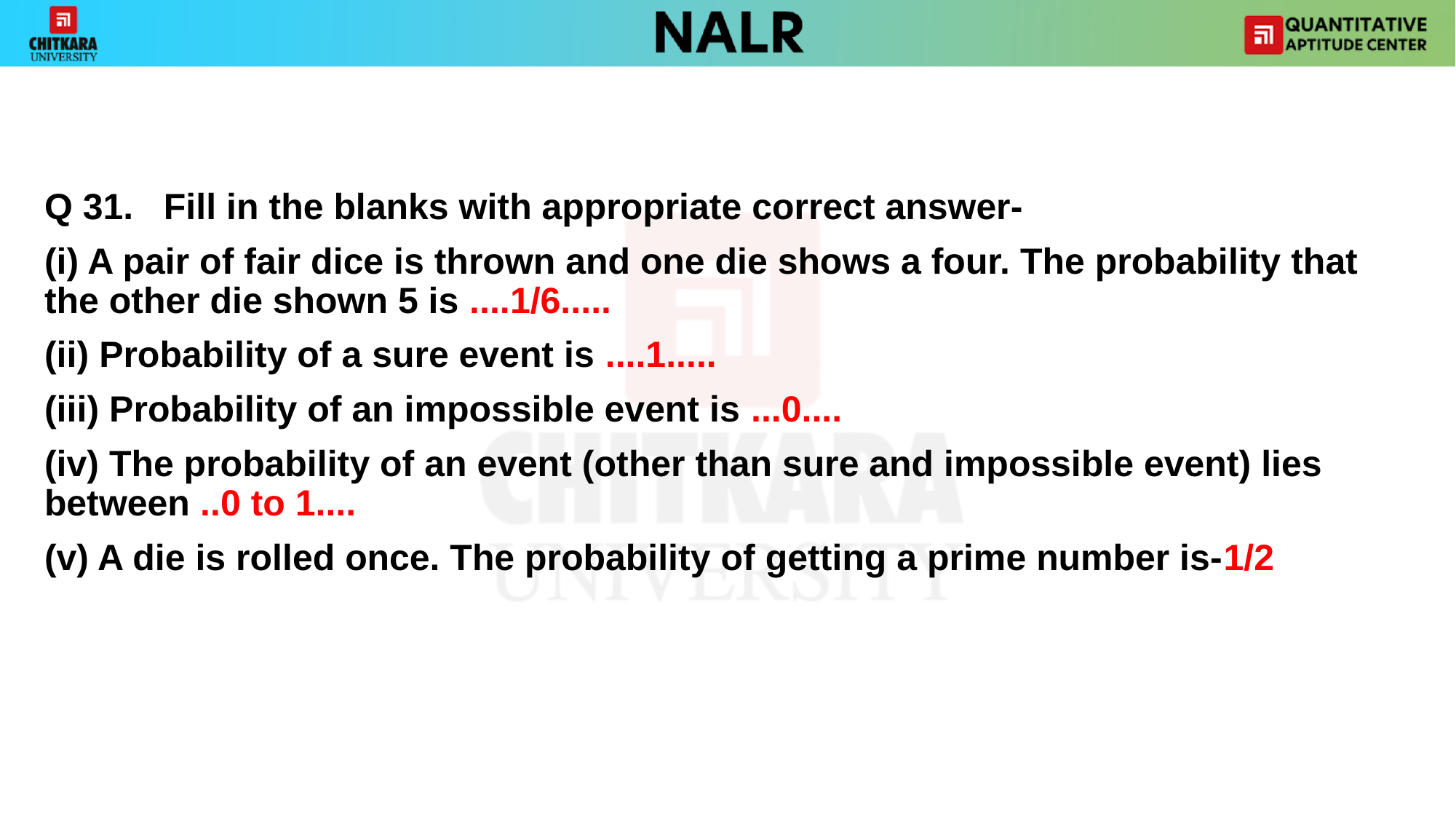

Q 31.	 Fill in the blanks with appropriate correct answer-
(i) A pair of fair dice is thrown and one die shows a four. The probability that the other die shown 5 is ....1/6.....
(ii) Probability of a sure event is ....1.....
(iii) Probability of an impossible event is ...0....
(iv) The probability of an event (other than sure and impossible event) lies between ..0 to 1....
(v) A die is rolled once. The probability of getting a prime number is-1/2